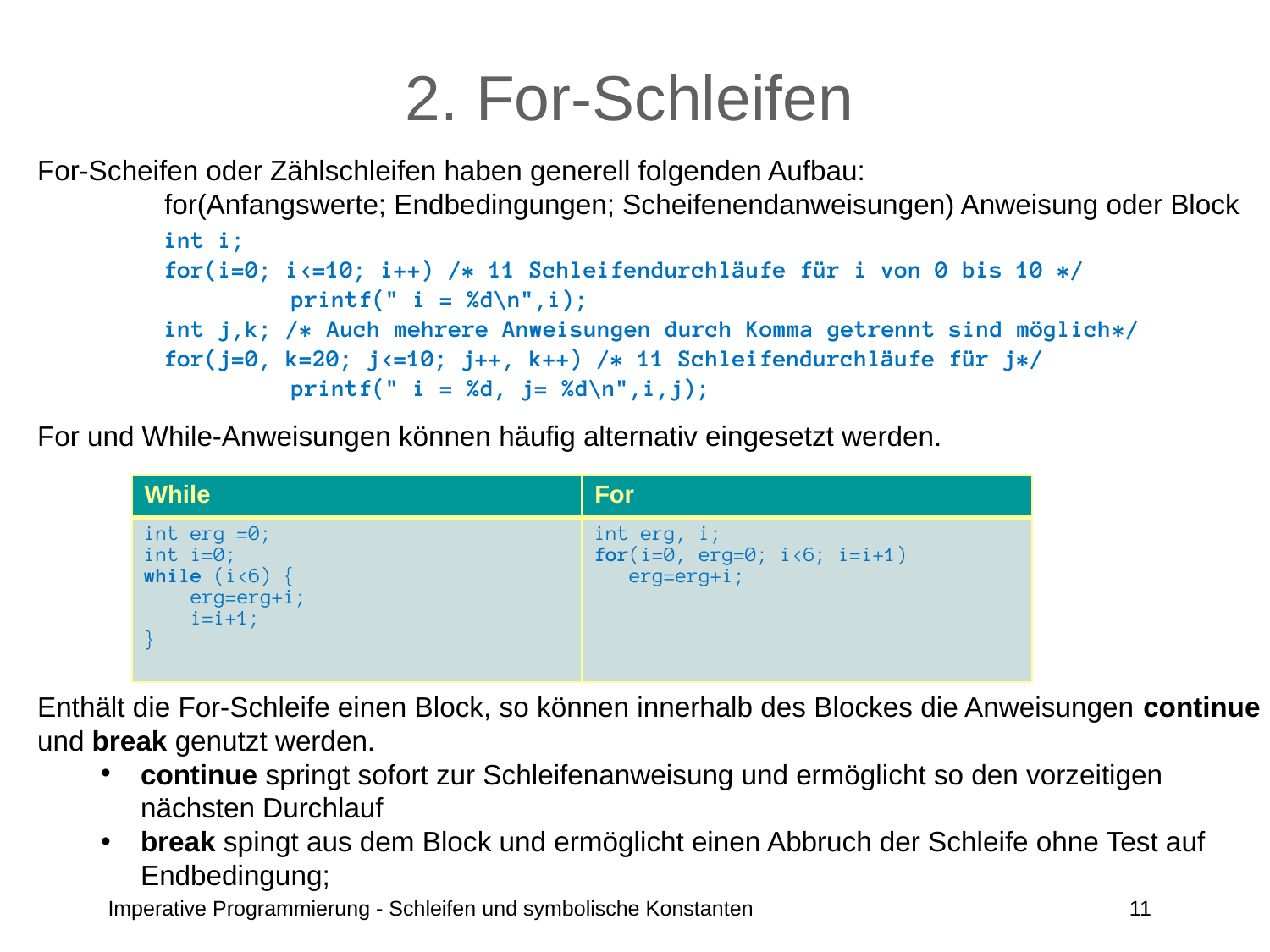

# 2. For-Schleifen
For-Scheifen oder Zählschleifen haben generell folgenden Aufbau:
	for(Anfangswerte; Endbedingungen; Scheifenendanweisungen) Anweisung oder Block
	int i;
	for(i=0; i<=10; i++) /* 11 Schleifendurchläufe für i von 0 bis 10 */
		printf(" i = %d\n",i);
	int j,k; /* Auch mehrere Anweisungen durch Komma getrennt sind möglich*/
	for(j=0, k=20; j<=10; j++, k++) /* 11 Schleifendurchläufe für j*/
		printf(" i = %d, j= %d\n",i,j);

For und While-Anweisungen können häufig alternativ eingesetzt werden.

Enthält die For-Schleife einen Block, so können innerhalb des Blockes die Anweisungen continue und break genutzt werden.
continue springt sofort zur Schleifenanweisung und ermöglicht so den vorzeitigen nächsten Durchlauf
break spingt aus dem Block und ermöglicht einen Abbruch der Schleife ohne Test auf Endbedingung;

| While | For |
| --- | --- |
| int erg =0; int i=0; while (i<6) { erg=erg+i; i=i+1; } | int erg, i; for(i=0, erg=0; i<6; i=i+1) erg=erg+i; |
Imperative Programmierung - Schleifen und symbolische Konstanten
11